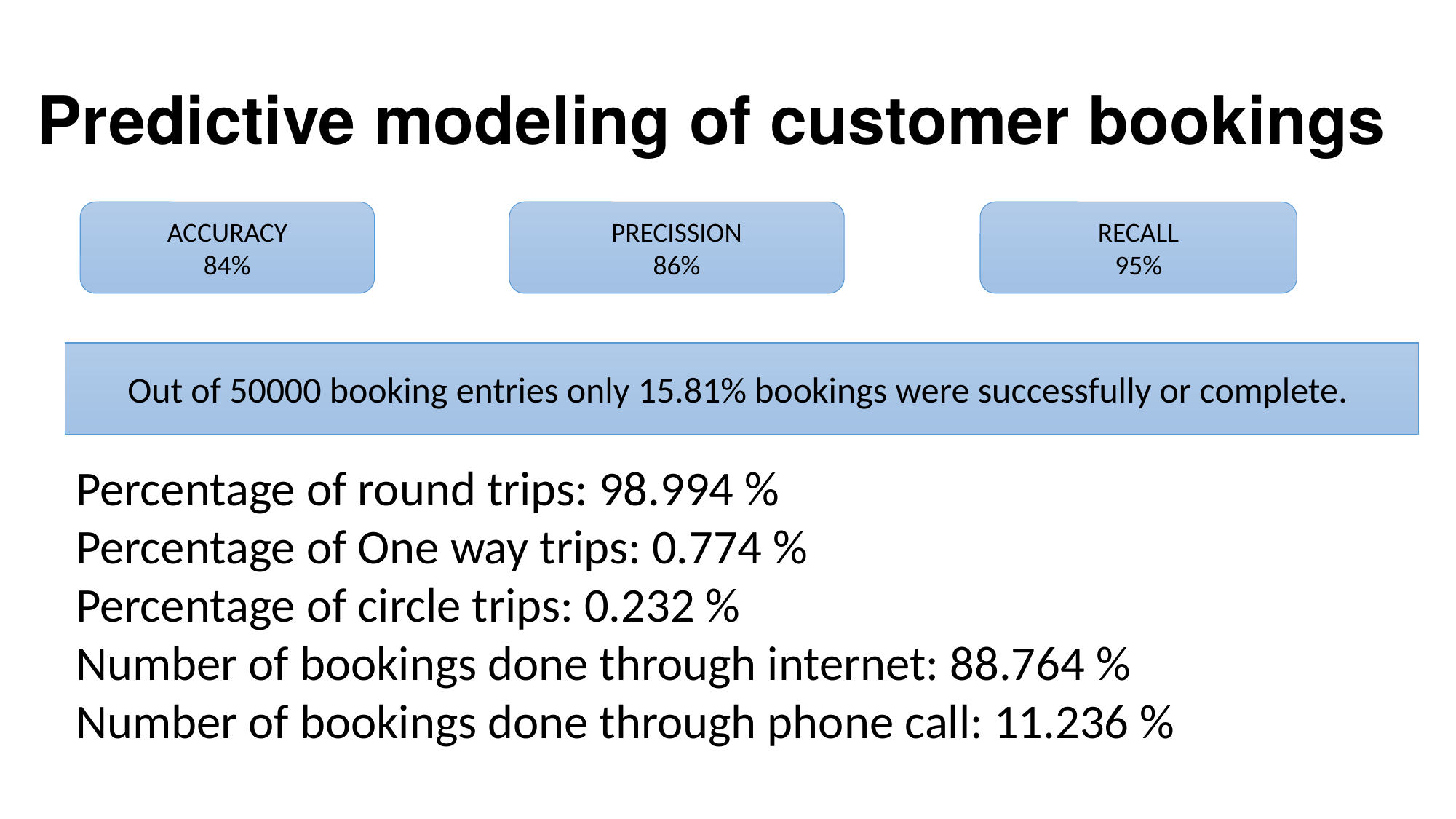

# Predictive modeling of customer bookings
ACCURACY
84%
PRECISSION
86%
RECALL
95%
Out of 50000 booking entries only 15.81% bookings were successfully or complete.
Percentage of round trips: 98.994 %
Percentage of One way trips: 0.774 %
Percentage of circle trips: 0.232 %
Number of bookings done through internet: 88.764 %
Number of bookings done through phone call: 11.236 %